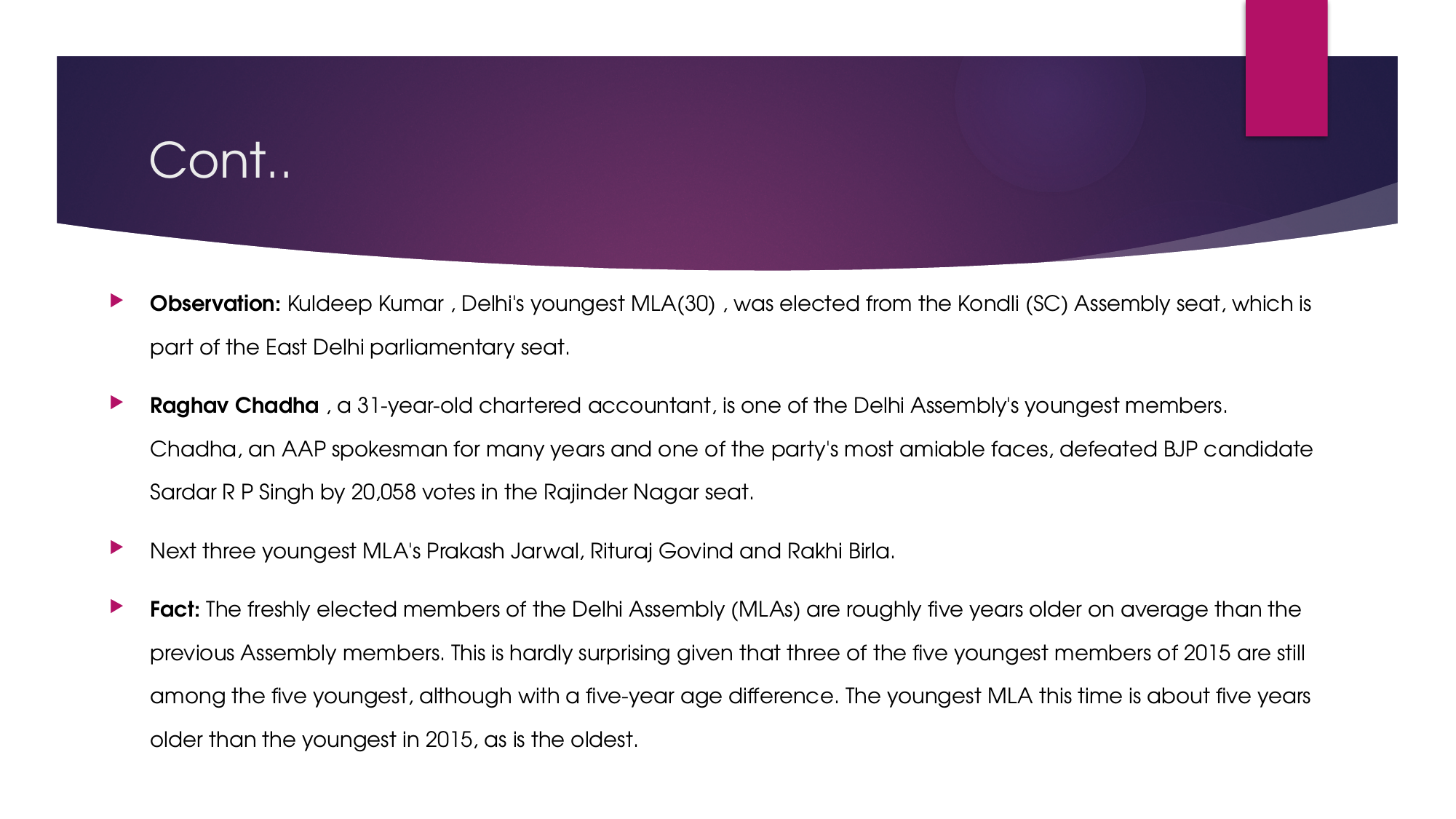

# Cont..
Observation: Kuldeep Kumar , Delhi's youngest MLA(30) , was elected from the Kondli (SC) Assembly seat, which is part of the East Delhi parliamentary seat.
Raghav Chadha , a 31-year-old chartered accountant, is one of the Delhi Assembly's youngest members. Chadha, an AAP spokesman for many years and one of the party's most amiable faces, defeated BJP candidate Sardar R P Singh by 20,058 votes in the Rajinder Nagar seat.
Next three youngest MLA's Prakash Jarwal, Rituraj Govind and Rakhi Birla.
Fact: The freshly elected members of the Delhi Assembly (MLAs) are roughly five years older on average than the previous Assembly members. This is hardly surprising given that three of the five youngest members of 2015 are still among the five youngest, although with a five-year age difference. The youngest MLA this time is about five years older than the youngest in 2015, as is the oldest.